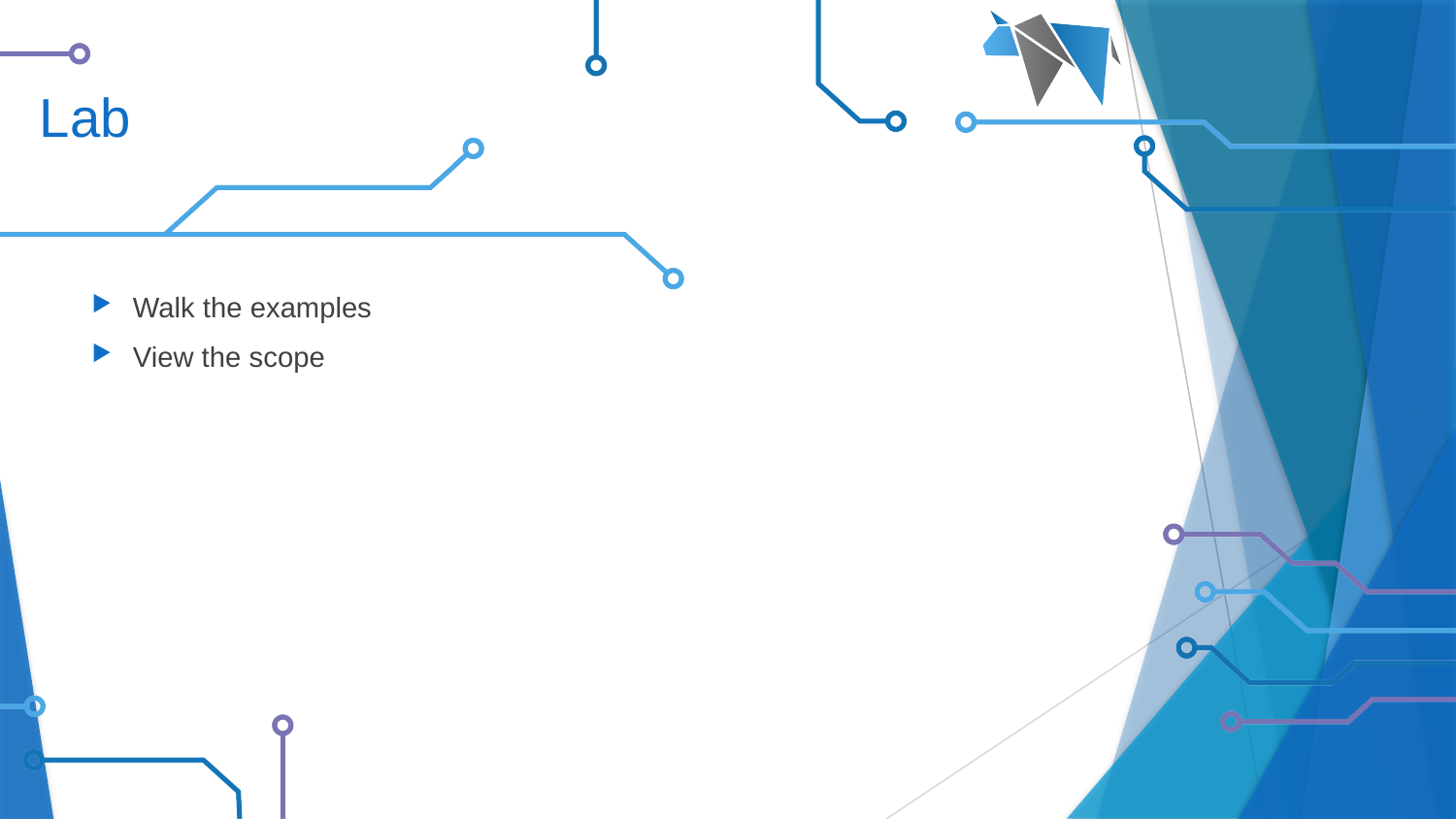

# Lab
Walk the examples
View the scope